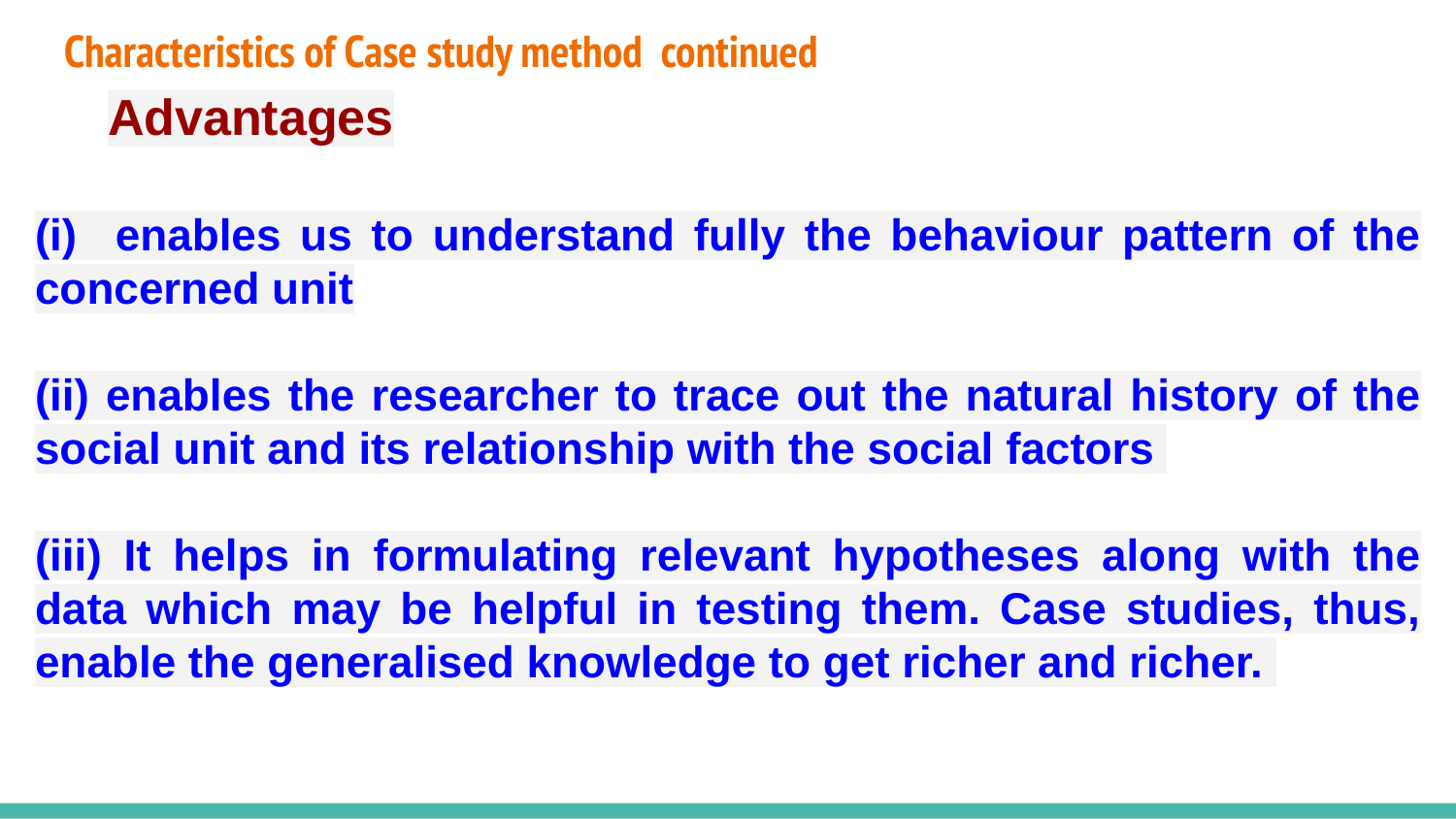

# Characteristics of Case study method  continued
Advantages

(i)  enables us to understand fully the behaviour pattern of the concerned unit

(ii) enables the researcher to trace out the natural history of the social unit and its relationship with the social factors

(iii) It helps in formulating relevant hypotheses along with the data which may be helpful in testing them. Case studies, thus, enable the generalised knowledge to get richer and richer.